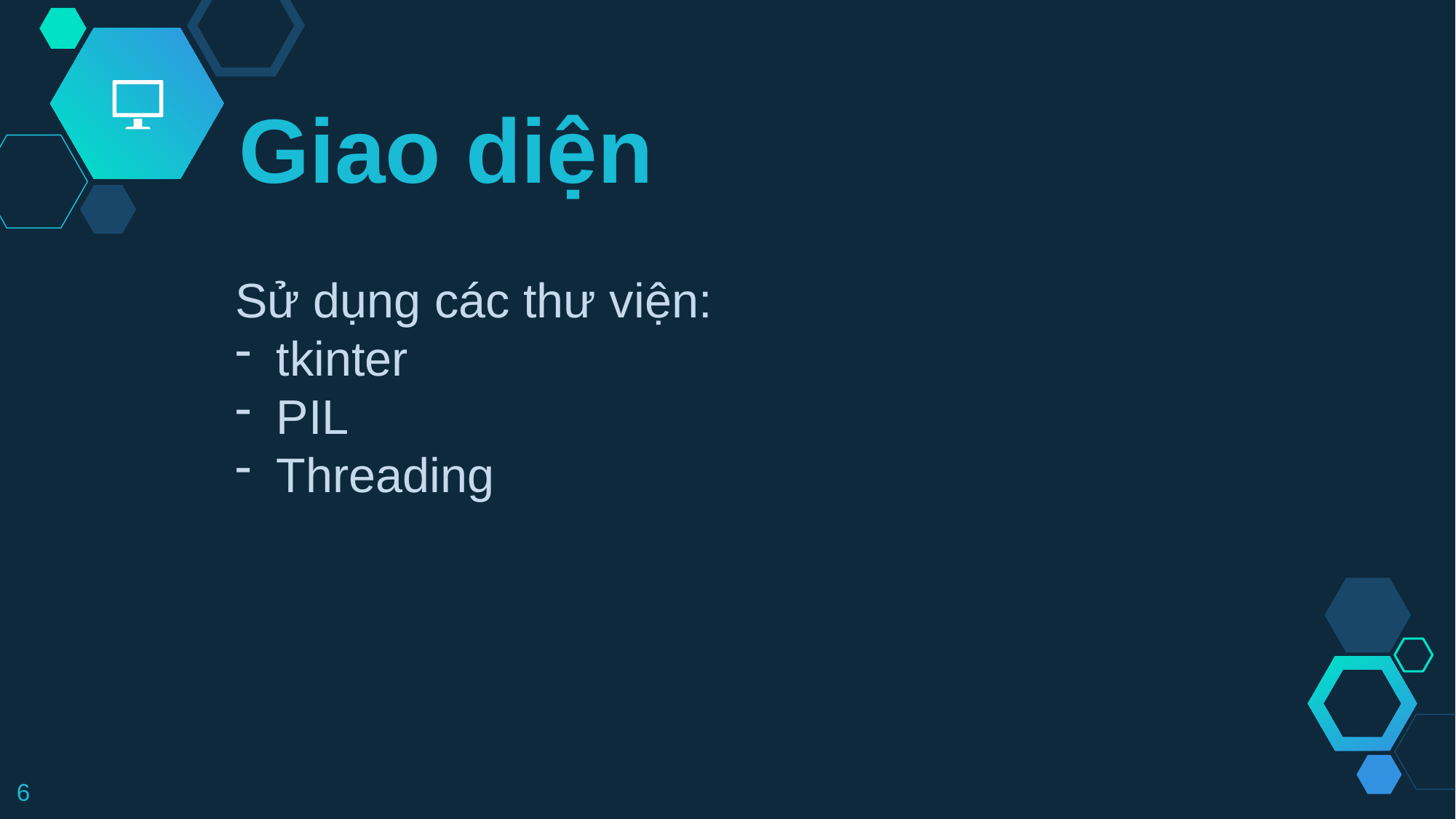

Giao diện

Sử dụng các thư viện:
tkinter
PIL
Threading
6